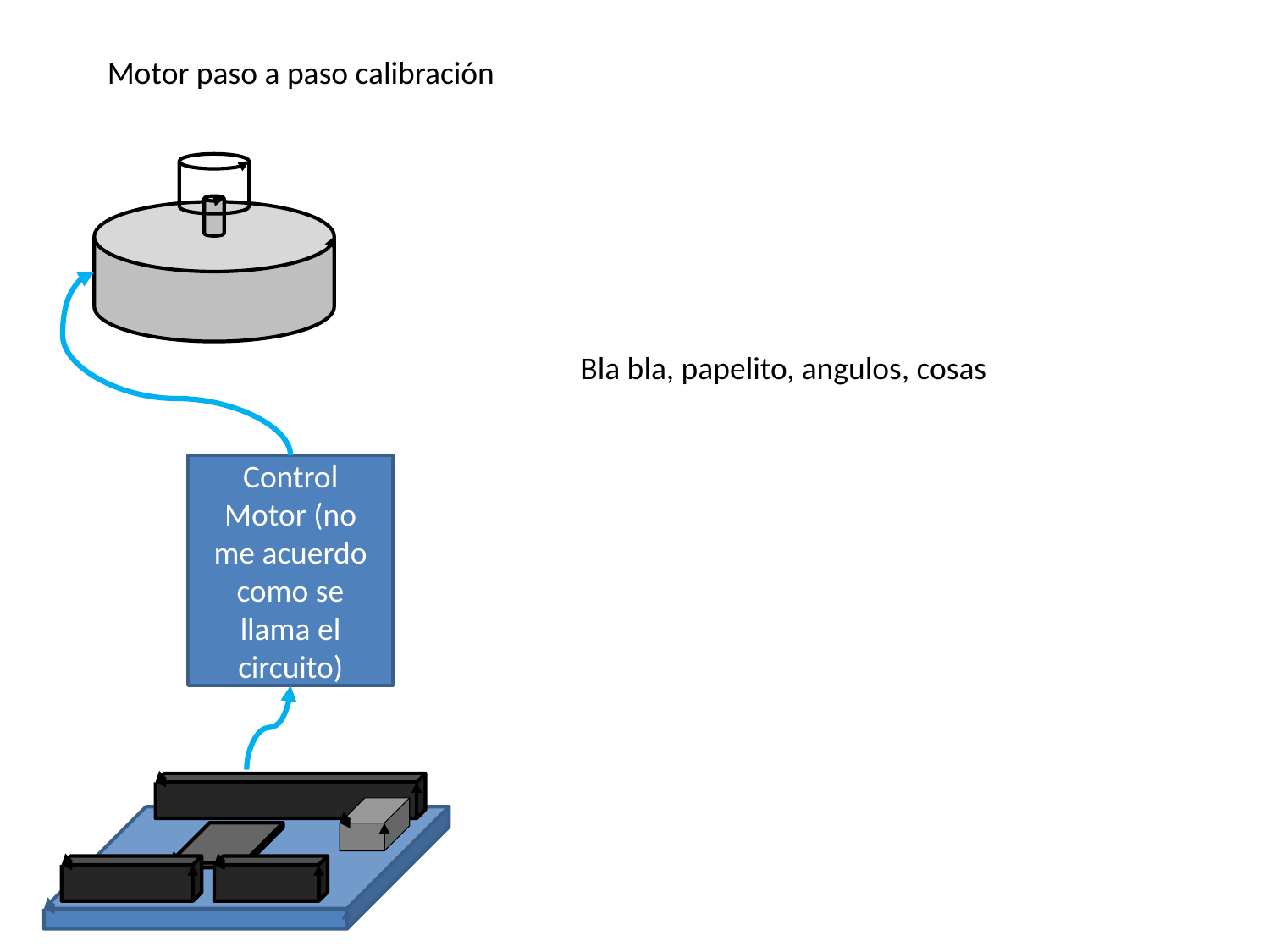

Motor paso a paso calibración

Bla bla, papelito, angulos, cosas
Control Motor (no me acuerdo como se llama el circuito)